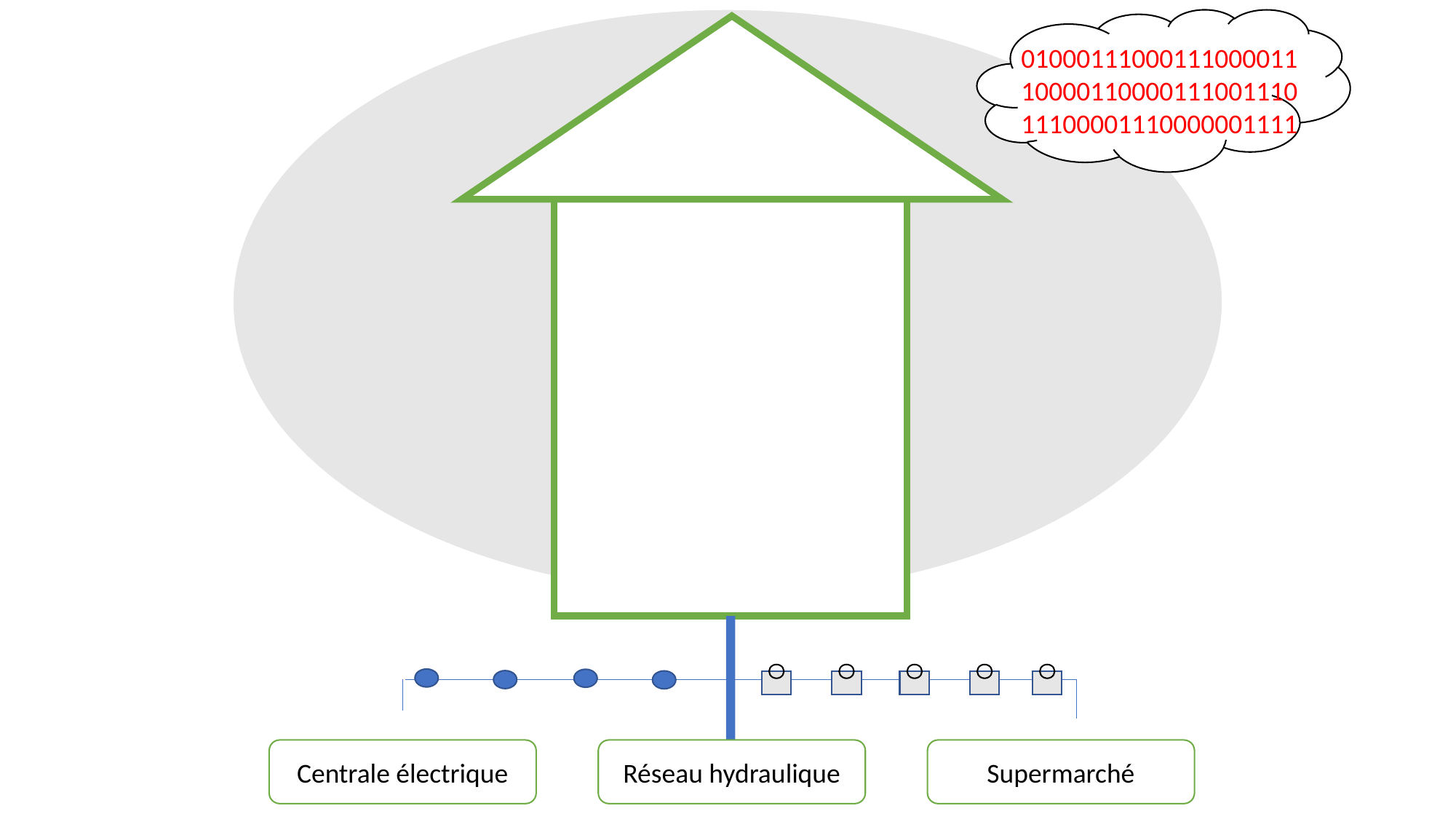

01000111000111000011
10000110000111001110
11100001110000001111

Centrale électrique
Supermarché
Réseau hydraulique